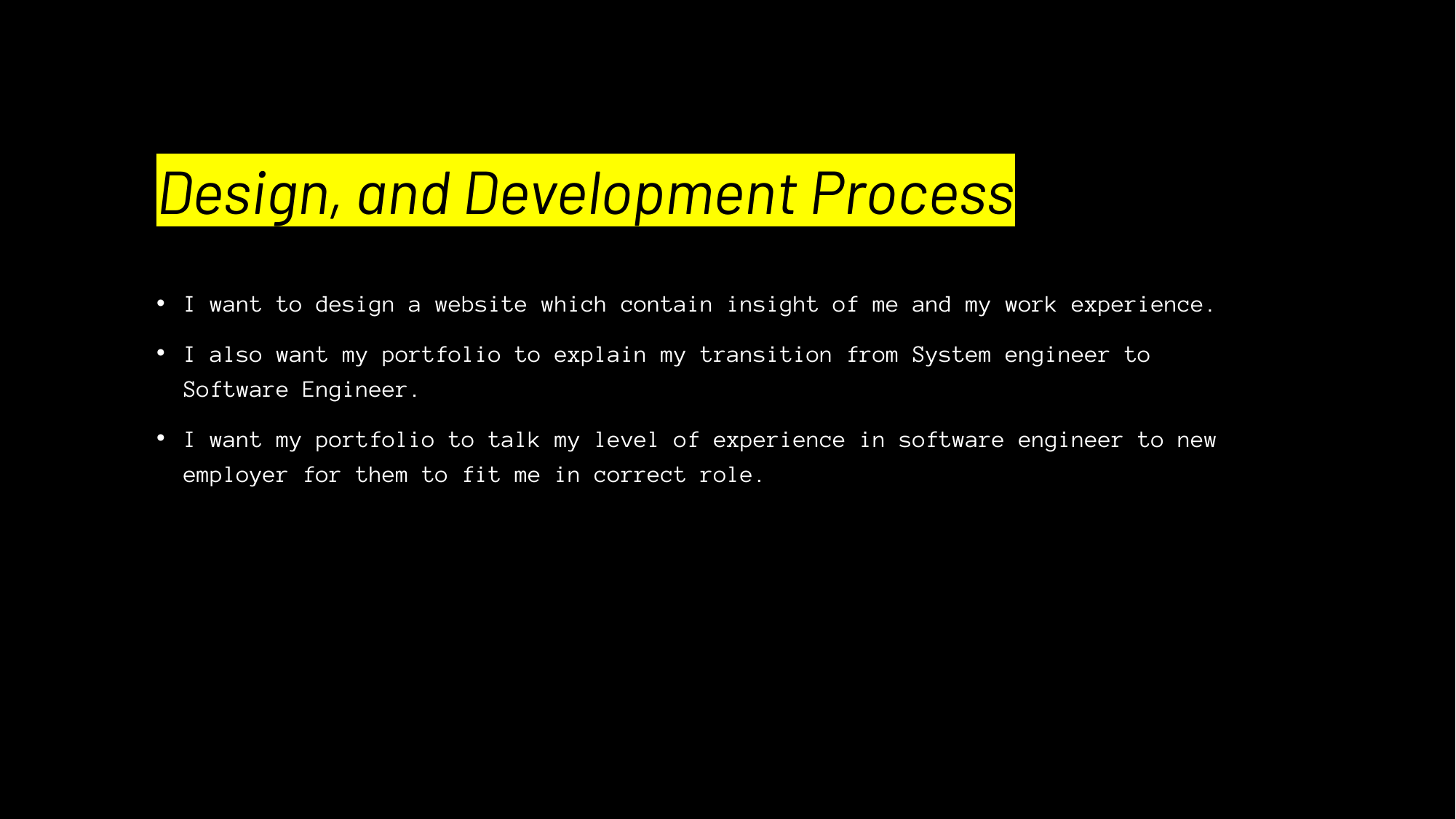

# Design, and Development Process
I want to design a website which contain insight of me and my work experience.
I also want my portfolio to explain my transition from System engineer to Software Engineer.
I want my portfolio to talk my level of experience in software engineer to new employer for them to fit me in correct role.